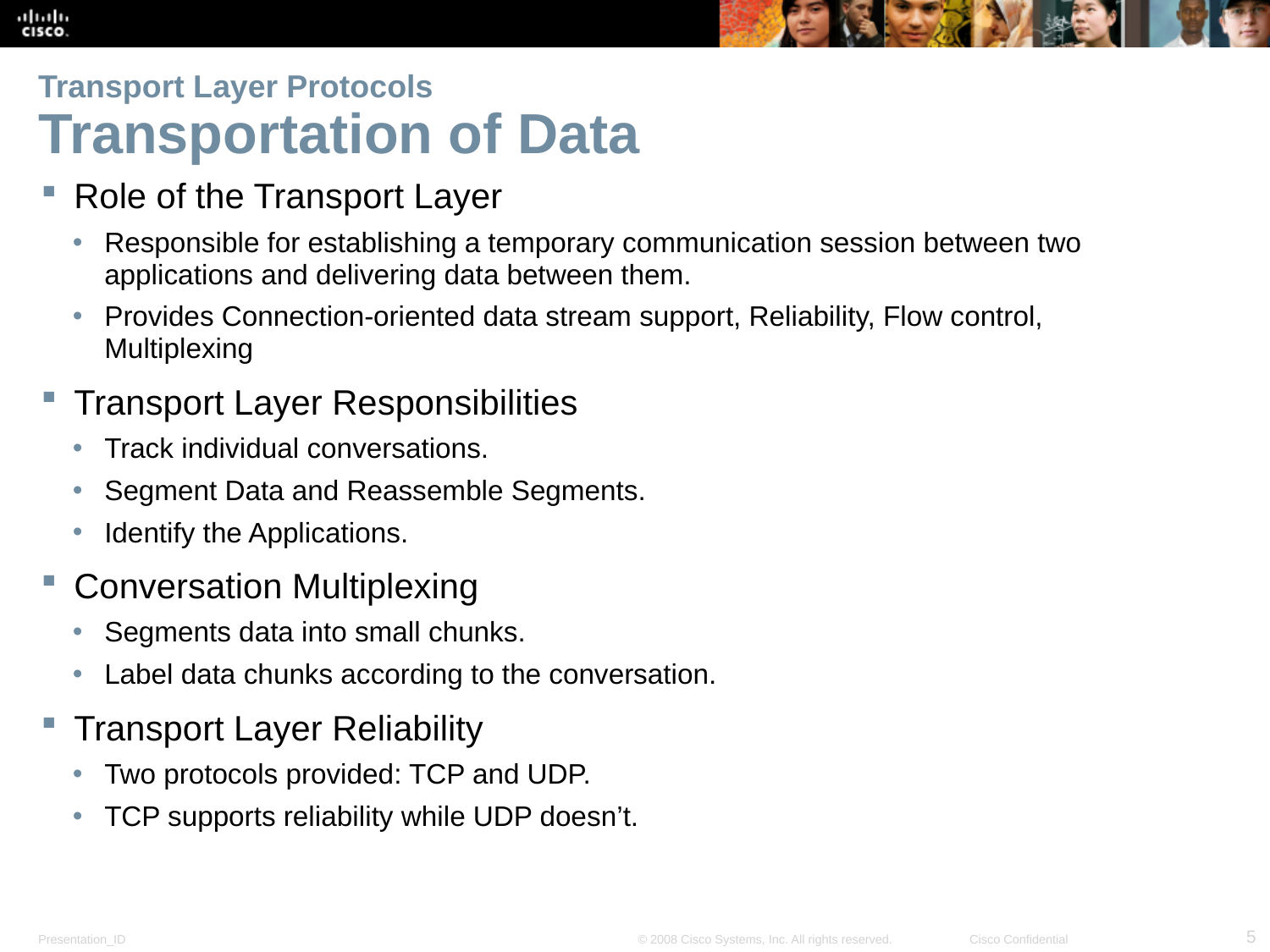

# Transport Layer Protocols Transportation of Data
Role of the Transport Layer
Responsible for establishing a temporary communication session between two applications and delivering data between them.
Provides Connection-oriented data stream support, Reliability, Flow control, Multiplexing
Transport Layer Responsibilities
Track individual conversations.
Segment Data and Reassemble Segments.
Identify the Applications.
Conversation Multiplexing
Segments data into small chunks.
Label data chunks according to the conversation.
Transport Layer Reliability
Two protocols provided: TCP and UDP.
TCP supports reliability while UDP doesn’t.